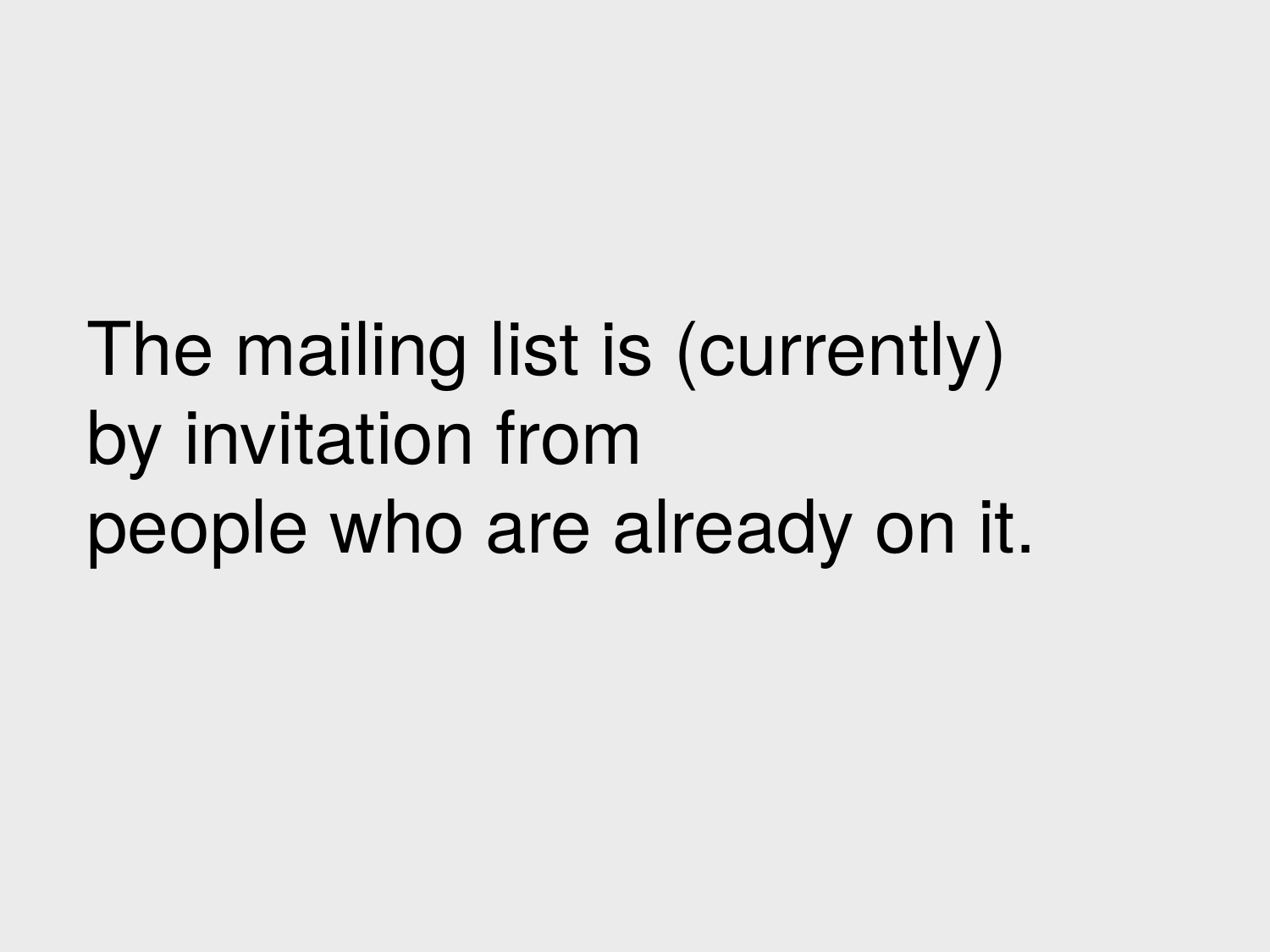

# The mailing list is (currently) by invitation from people who are already on it.